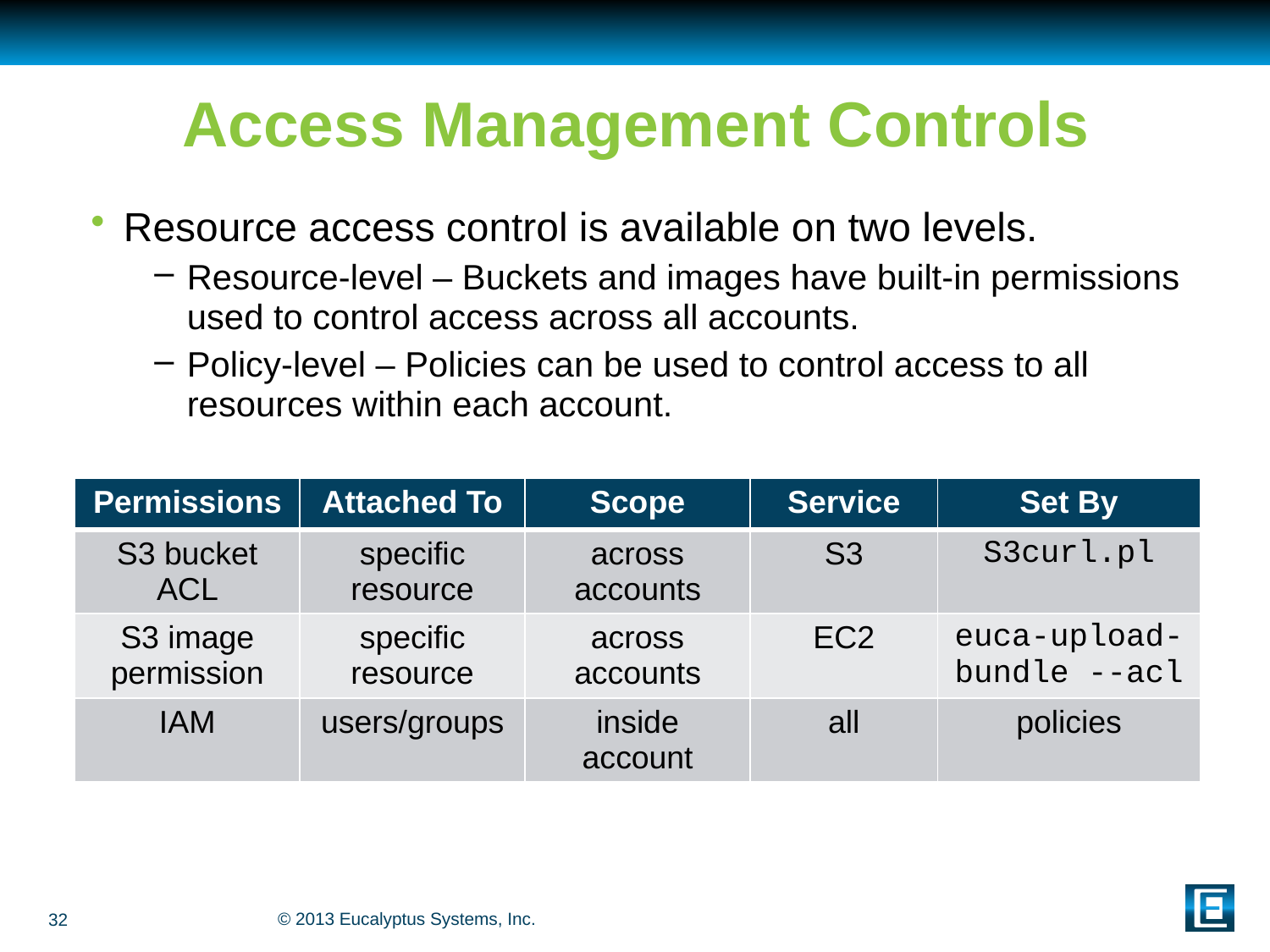

# Access Management Controls
Resource access control is available on two levels.
Resource-level – Buckets and images have built-in permissions used to control access across all accounts.
Policy-level – Policies can be used to control access to all resources within each account.
| Permissions | Attached To | Scope | Service | Set By |
| --- | --- | --- | --- | --- |
| S3 bucket ACL | specific resource | across accounts | S3 | S3curl.pl |
| S3 image permission | specific resource | across accounts | EC2 | euca-upload-bundle --acl |
| IAM | users/groups | inside account | all | policies |
32